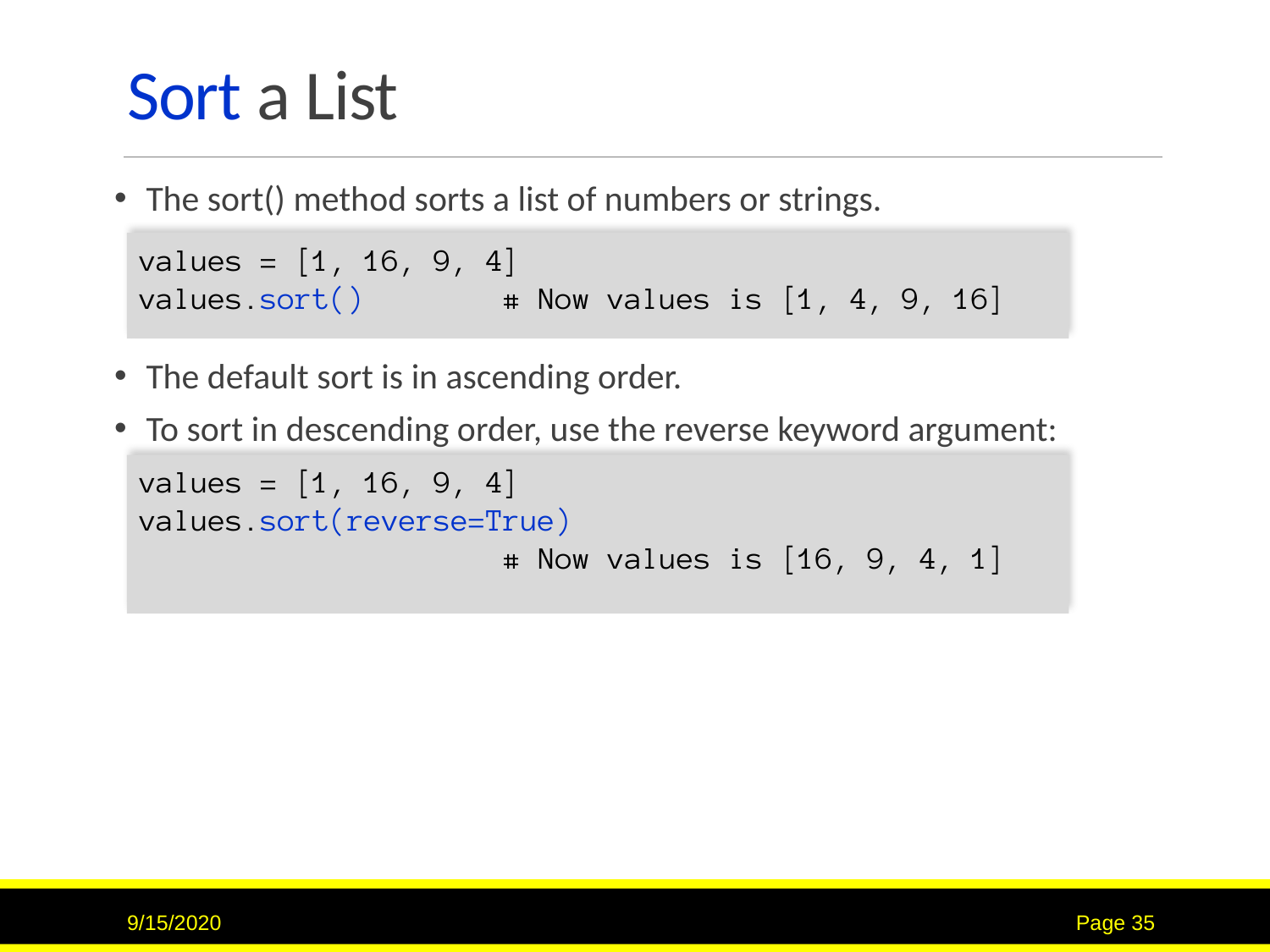

# Sort a List
The sort() method sorts a list of numbers or strings.

The default sort is in ascending order.
To sort in descending order, use the reverse keyword argument:
values = [1, 16, 9, 4]
values.sort()        # Now values is [1, 4, 9, 16]
values = [1, 16, 9, 4]
values.sort(reverse=True)
                     # Now values is [16, 9, 4, 1]
9/15/2020
Page 35